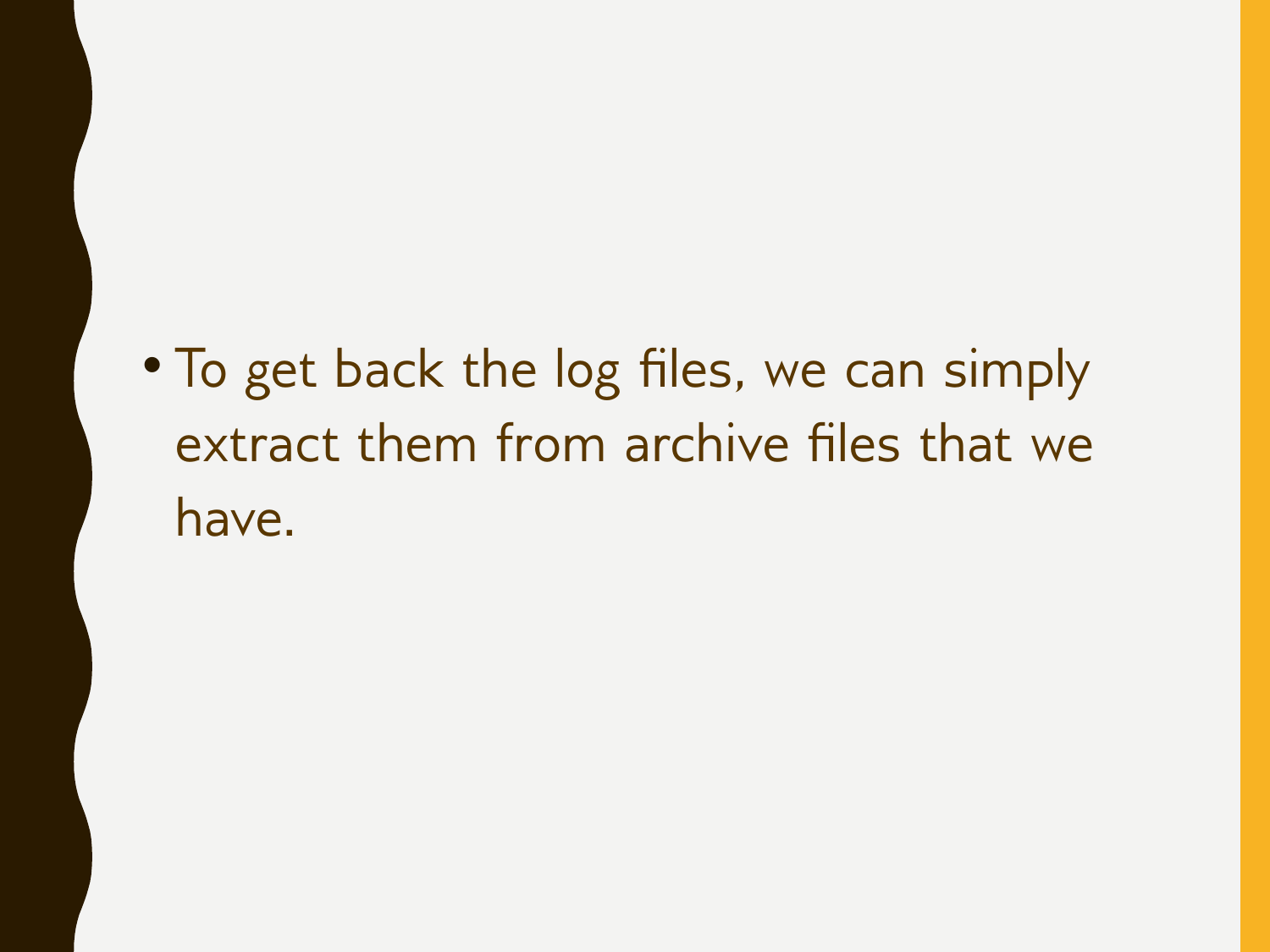

To get back the log files, we can simply extract them from archive files that we have.